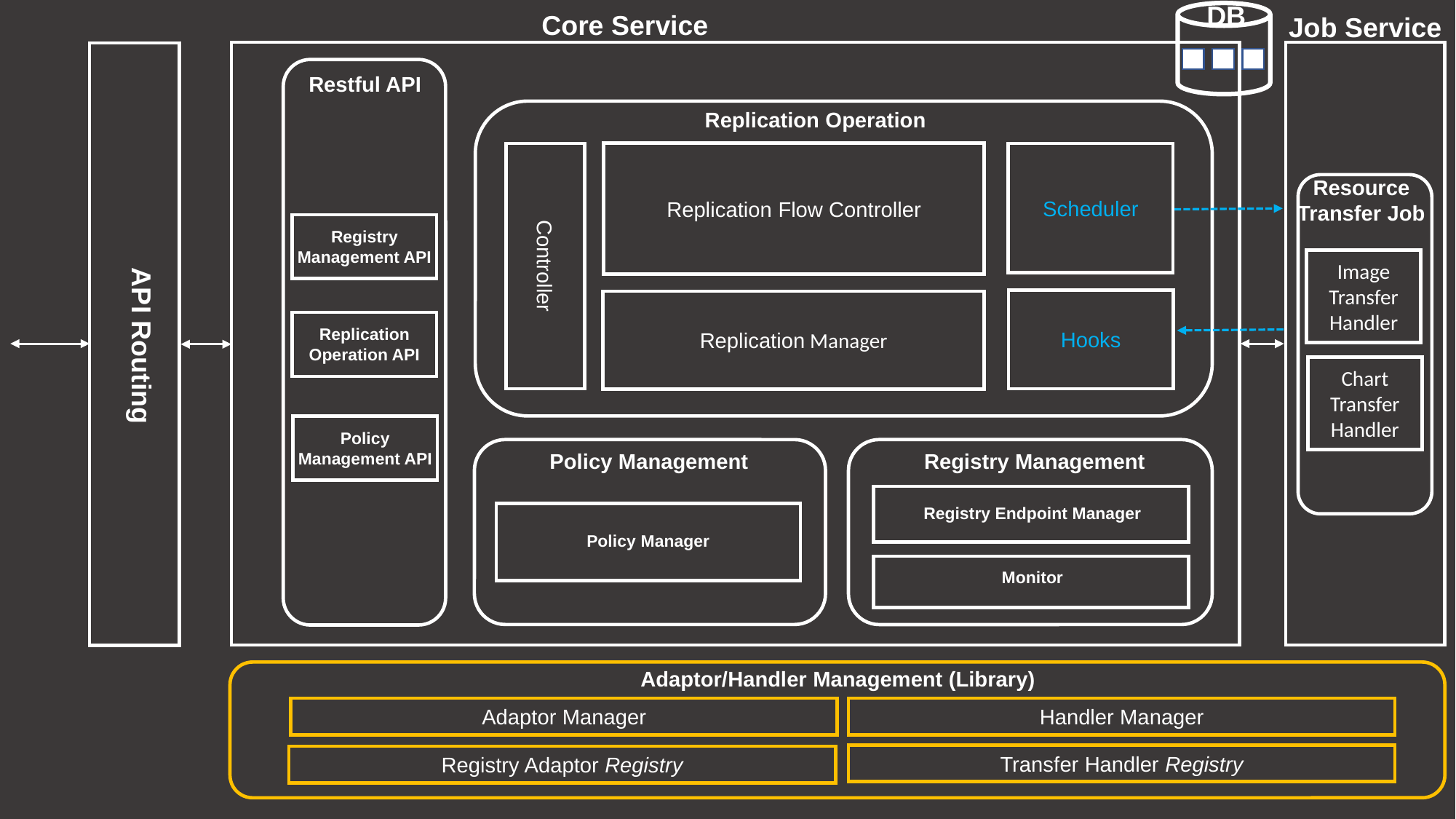

DB

Core Service
Job Service

Restful API
Replication Operation

Replication Flow Controller
Scheduler
Resource Transfer Job

Registry Management API
Controller
Image Transfer Handler
API Routing
Hooks
Replication Manager

Replication Operation API

Chart Transfer Handler

Policy Management API

Policy Management
Registry Management
Registry Endpoint Manager

Policy Manager

Monitor
Adaptor/Handler Management (Library)

Adaptor Manager
Handler Manager
Transfer Handler Registry
Registry Adaptor Registry